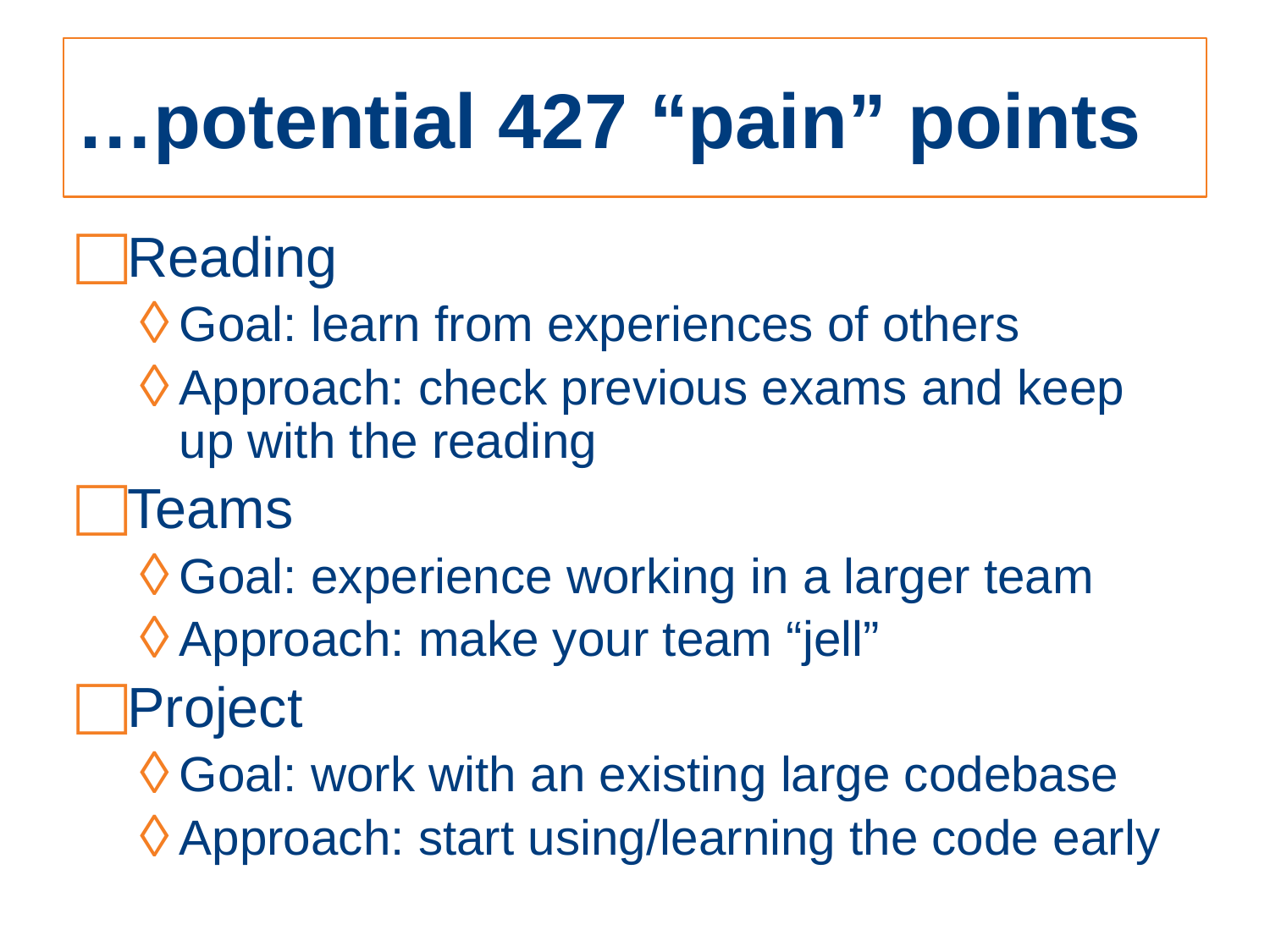

# …potential 427 “pain” points
Reading
Goal: learn from experiences of others
Approach: check previous exams and keep up with the reading
Teams
Goal: experience working in a larger team
Approach: make your team “jell”
Project
Goal: work with an existing large codebase
Approach: start using/learning the code early